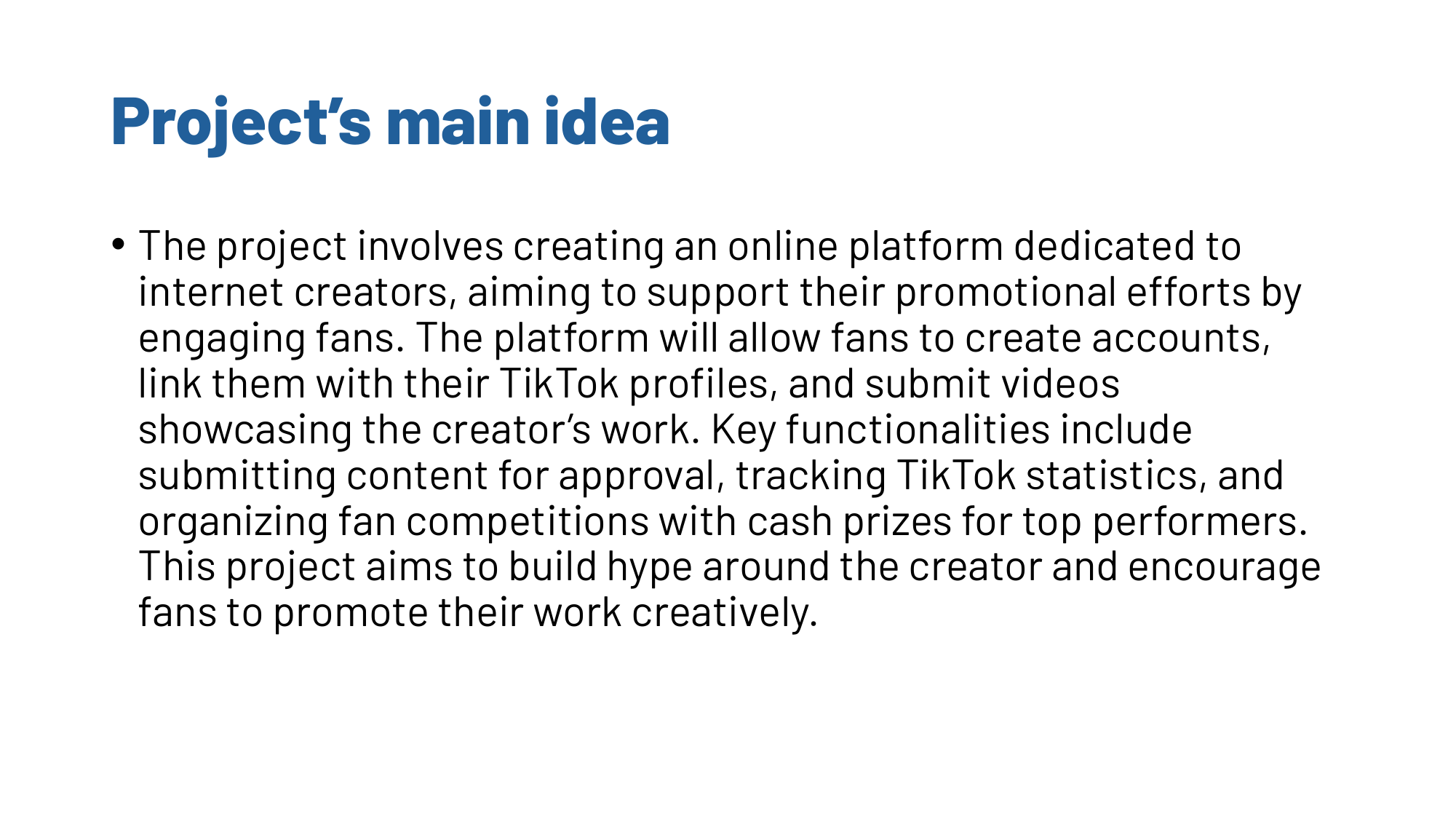

# Project’s main idea
The project involves creating an online platform dedicated to internet creators, aiming to support their promotional efforts by engaging fans. The platform will allow fans to create accounts, link them with their TikTok profiles, and submit videos showcasing the creator’s work. Key functionalities include submitting content for approval, tracking TikTok statistics, and organizing fan competitions with cash prizes for top performers. This project aims to build hype around the creator and encourage fans to promote their work creatively.